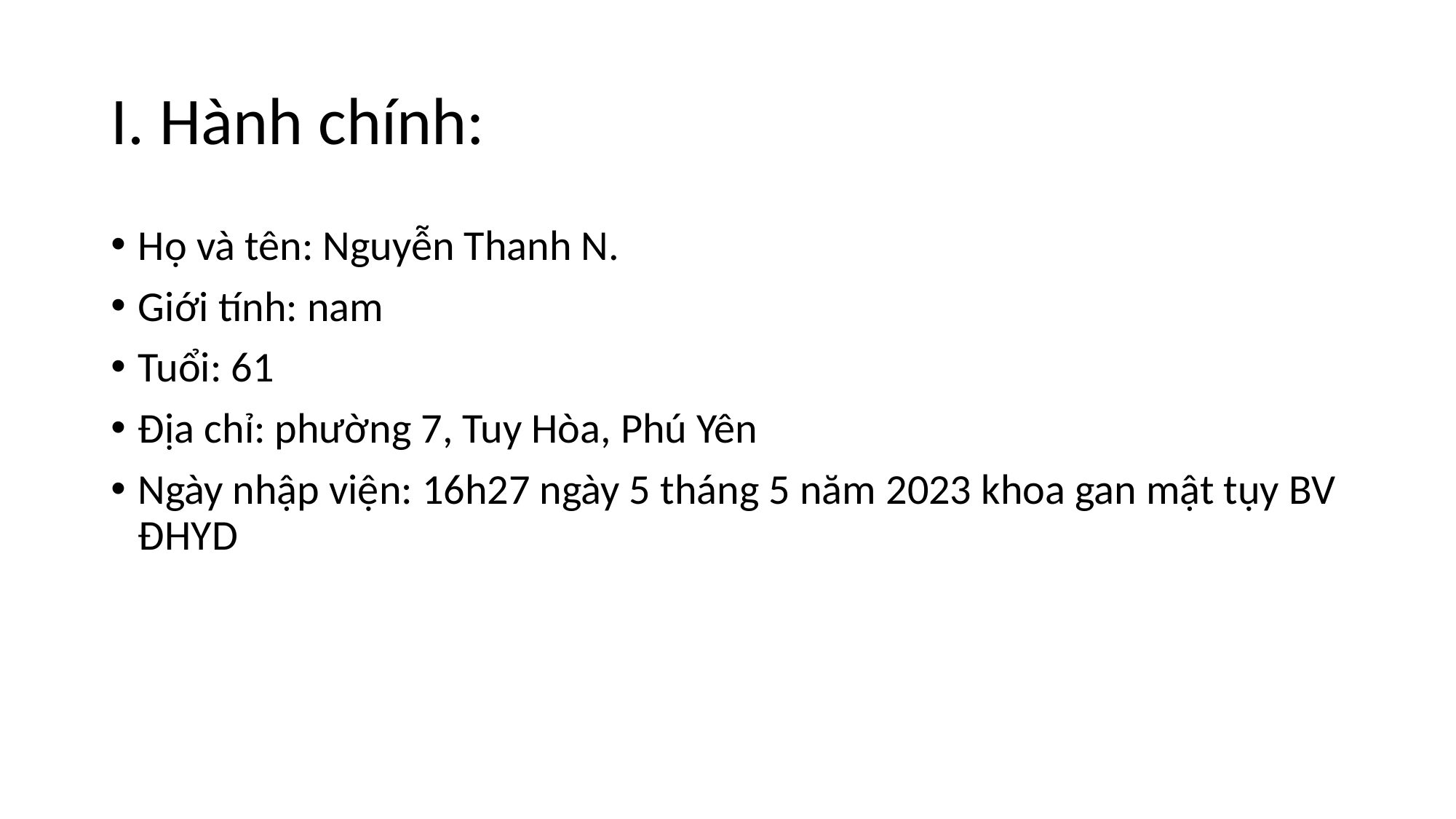

# I. Hành chính:
Họ và tên: Nguyễn Thanh N.
Giới tính: nam
Tuổi: 61
Địa chỉ: phường 7, Tuy Hòa, Phú Yên
Ngày nhập viện: 16h27 ngày 5 tháng 5 năm 2023 khoa gan mật tụy BV ĐHYD